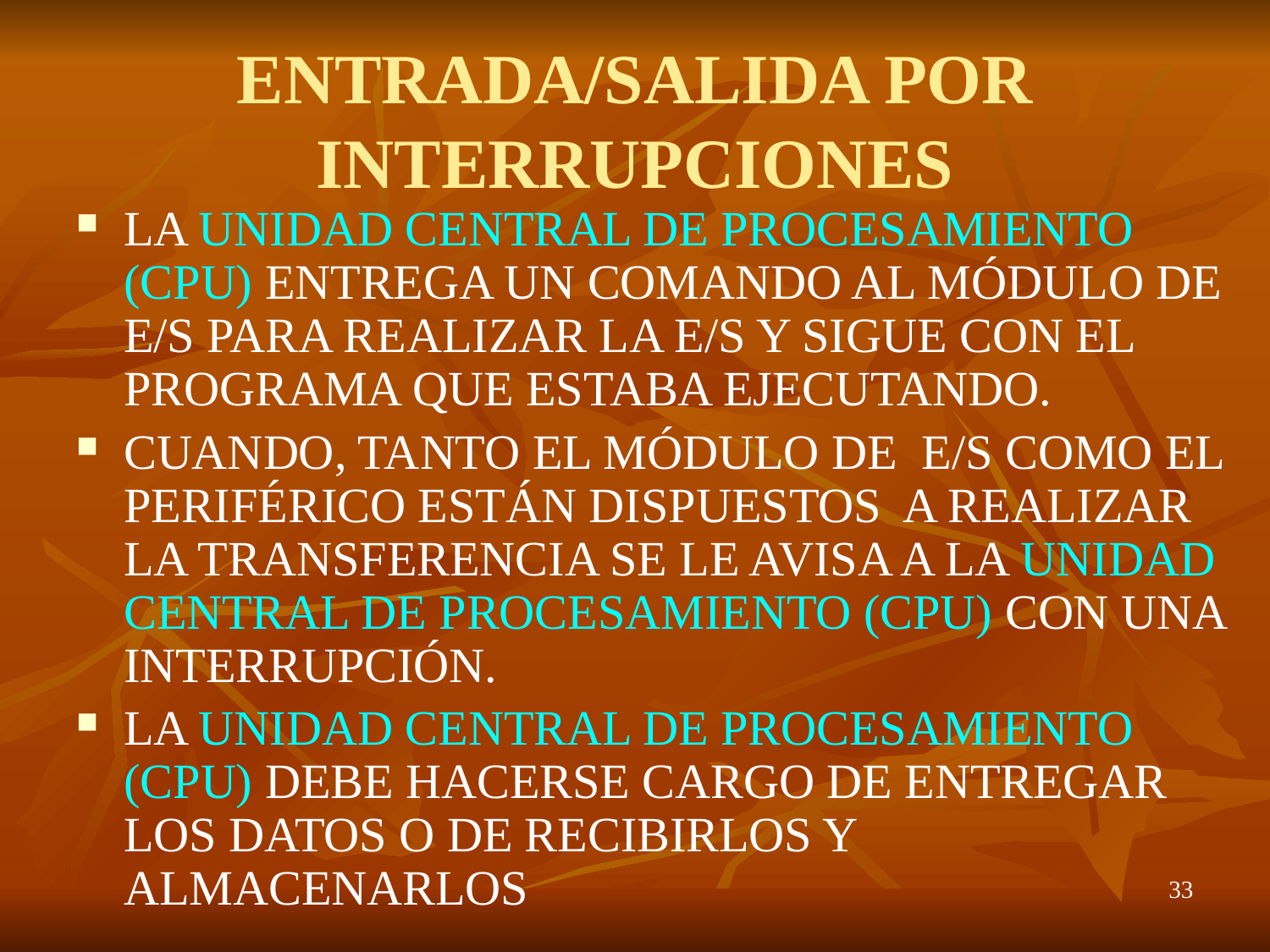

# ENTRADA/SALIDA POR INTERRUPCIONES
LA UNIDAD CENTRAL DE PROCESAMIENTO (CPU) ENTREGA UN COMANDO AL MÓDULO DE E/S PARA REALIZAR LA E/S Y SIGUE CON EL PROGRAMA QUE ESTABA EJECUTANDO.
CUANDO, TANTO EL MÓDULO DE  E/S COMO EL PERIFÉRICO ESTÁN DISPUESTOS  A REALIZAR LA TRANSFERENCIA SE LE AVISA A LA UNIDAD CENTRAL DE PROCESAMIENTO (CPU) CON UNA INTERRUPCIÓN.
LA UNIDAD CENTRAL DE PROCESAMIENTO (CPU) DEBE HACERSE CARGO DE ENTREGAR LOS DATOS O DE RECIBIRLOS Y ALMACENARLOS
33